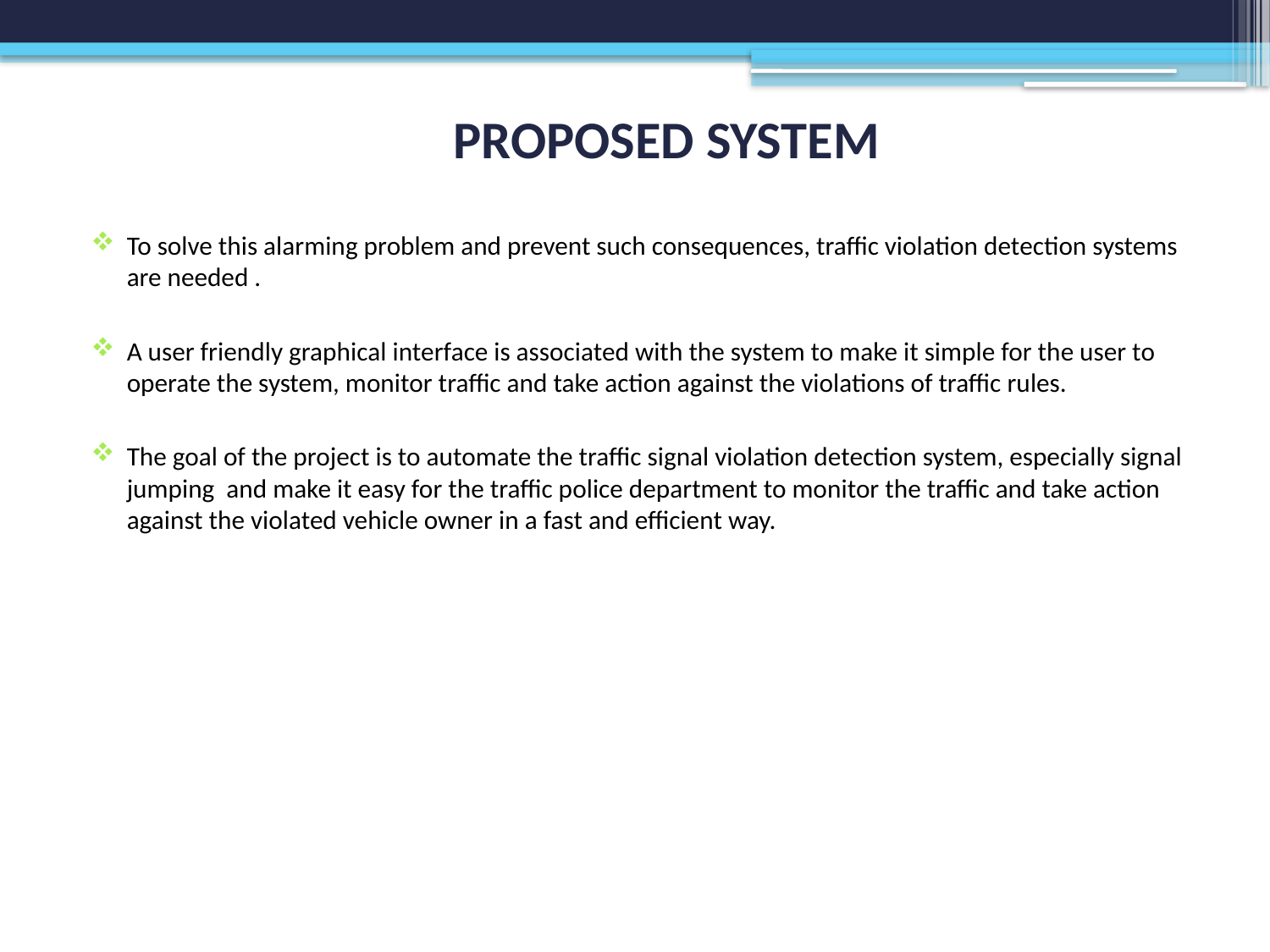

# PROPOSED SYSTEM
To solve this alarming problem and prevent such consequences, traffic violation detection systems are needed .

A user friendly graphical interface is associated with the system to make it simple for the user to operate the system, monitor traffic and take action against the violations of traffic rules.

The goal of the project is to automate the traffic signal violation detection system, especially signal jumping  and make it easy for the traffic police department to monitor the traffic and take action against the violated vehicle owner in a fast and efficient way.